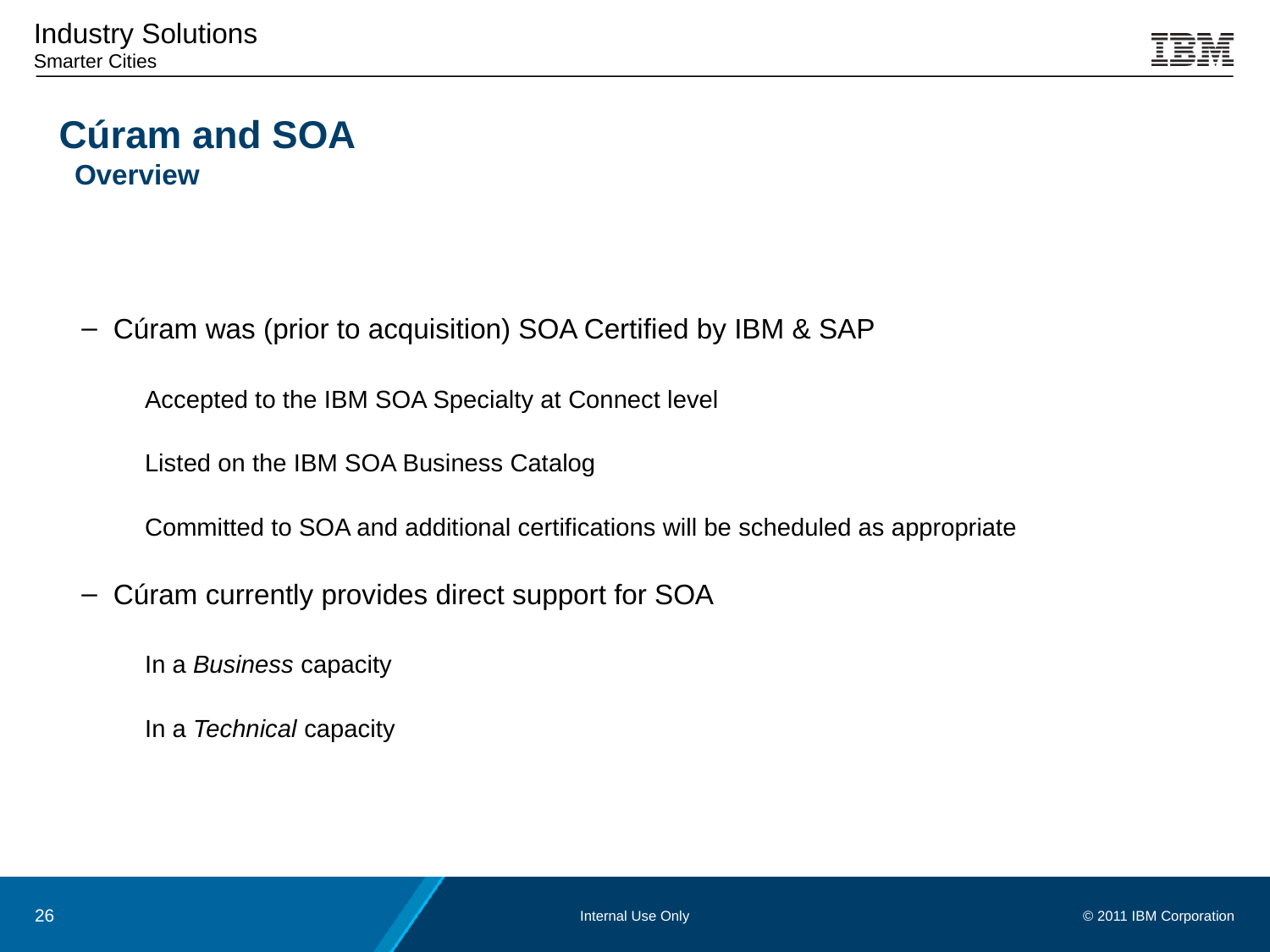

Cúram and SOA
  Overview
Cúram was (prior to acquisition) SOA Certified by IBM & SAP
Accepted to the IBM SOA Specialty at Connect level
Listed on the IBM SOA Business Catalog
Committed to SOA and additional certifications will be scheduled as appropriate
Cúram currently provides direct support for SOA
In a Business capacity
In a Technical capacity